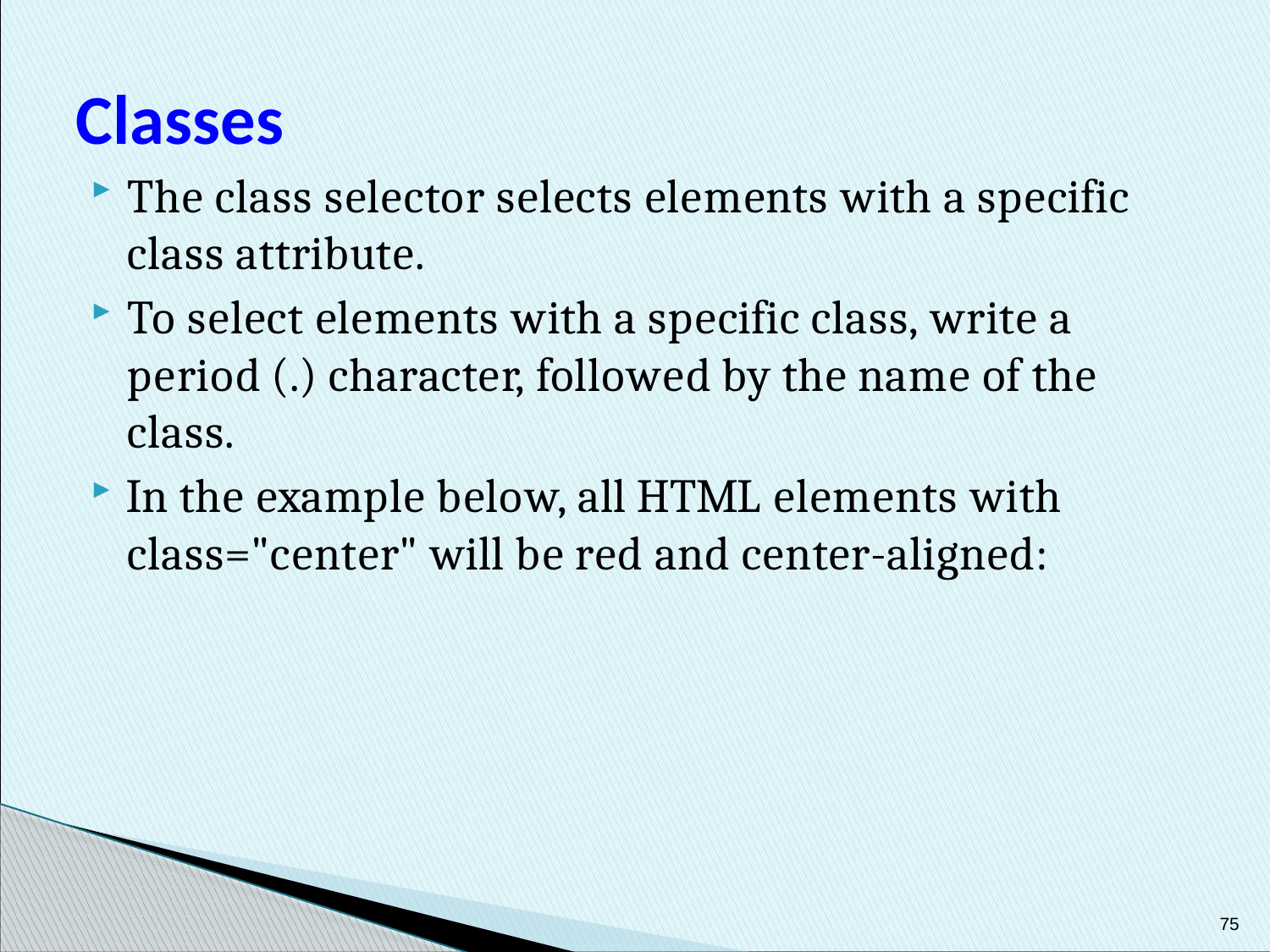

# Classes
The class selector selects elements with a specific class attribute.
To select elements with a specific class, write a period (.) character, followed by the name of the class.
In the example below, all HTML elements with class="center" will be red and center-aligned:

75